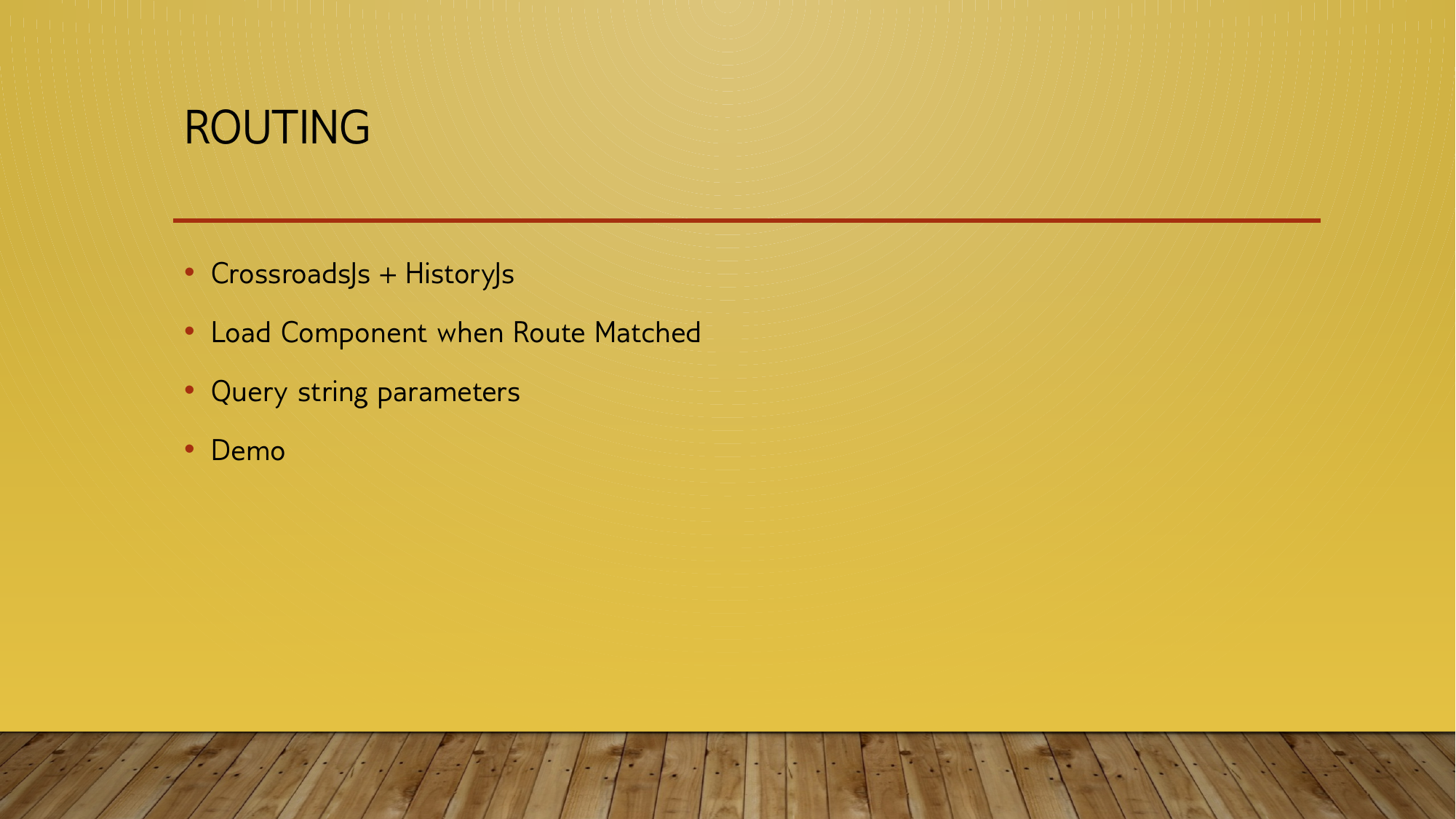

# Routing
CrossroadsJs + HistoryJs
Load Component when Route Matched
Query string parameters
Demo